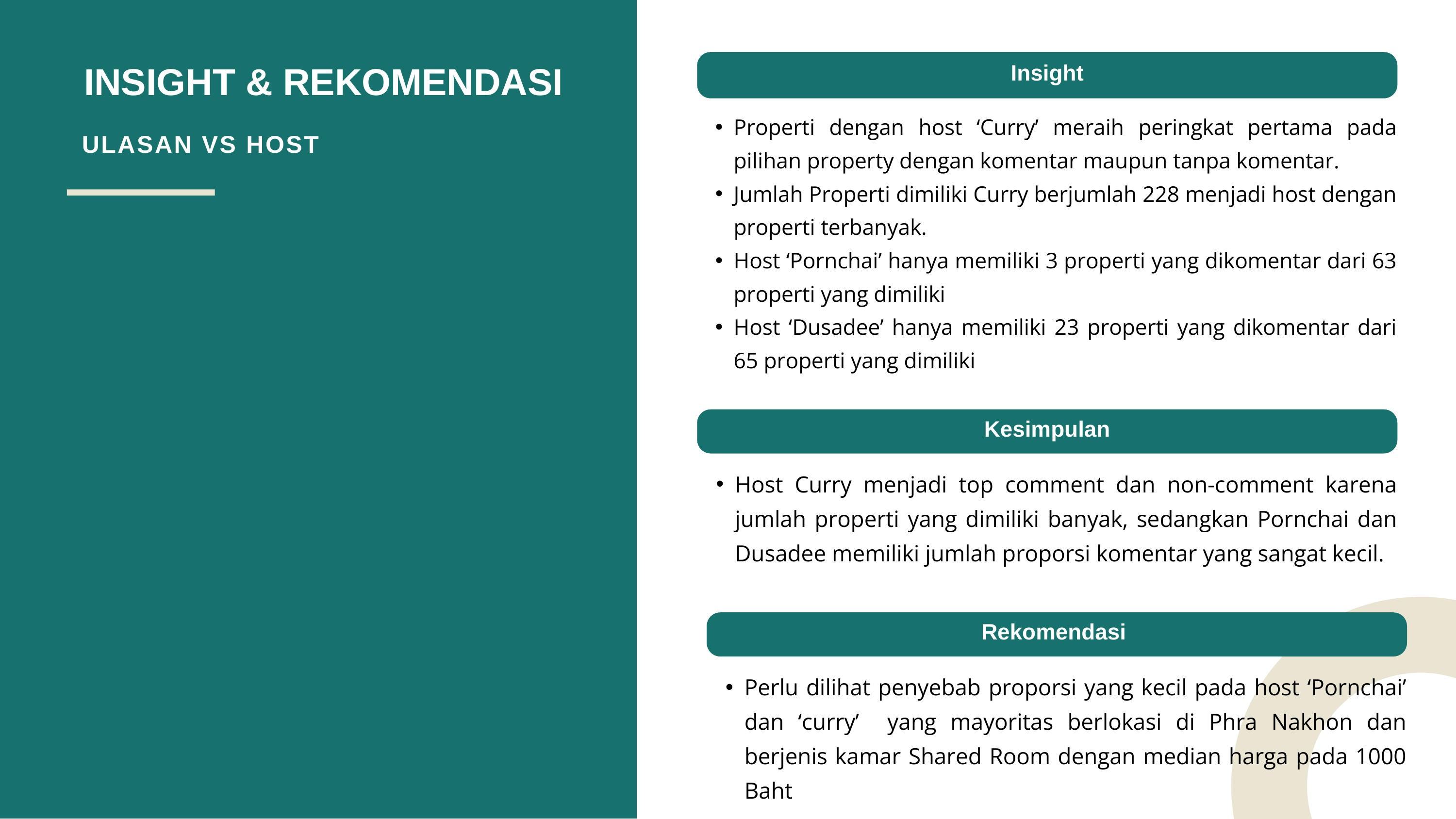

Insight
INSIGHT & REKOMENDASI
Properti dengan host ‘Curry’ meraih peringkat pertama pada pilihan property dengan komentar maupun tanpa komentar.
Jumlah Properti dimiliki Curry berjumlah 228 menjadi host dengan properti terbanyak.
Host ‘Pornchai’ hanya memiliki 3 properti yang dikomentar dari 63 properti yang dimiliki
Host ‘Dusadee’ hanya memiliki 23 properti yang dikomentar dari 65 properti yang dimiliki

ULASAN VS HOST

Kesimpulan
Host Curry menjadi top comment dan non-comment karena jumlah properti yang dimiliki banyak, sedangkan Pornchai dan Dusadee memiliki jumlah proporsi komentar yang sangat kecil.

Rekomendasi

Perlu dilihat penyebab proporsi yang kecil pada host ‘Pornchai’ dan ‘curry’  yang mayoritas berlokasi di Phra Nakhon dan berjenis kamar Shared Room dengan median harga pada 1000 Baht